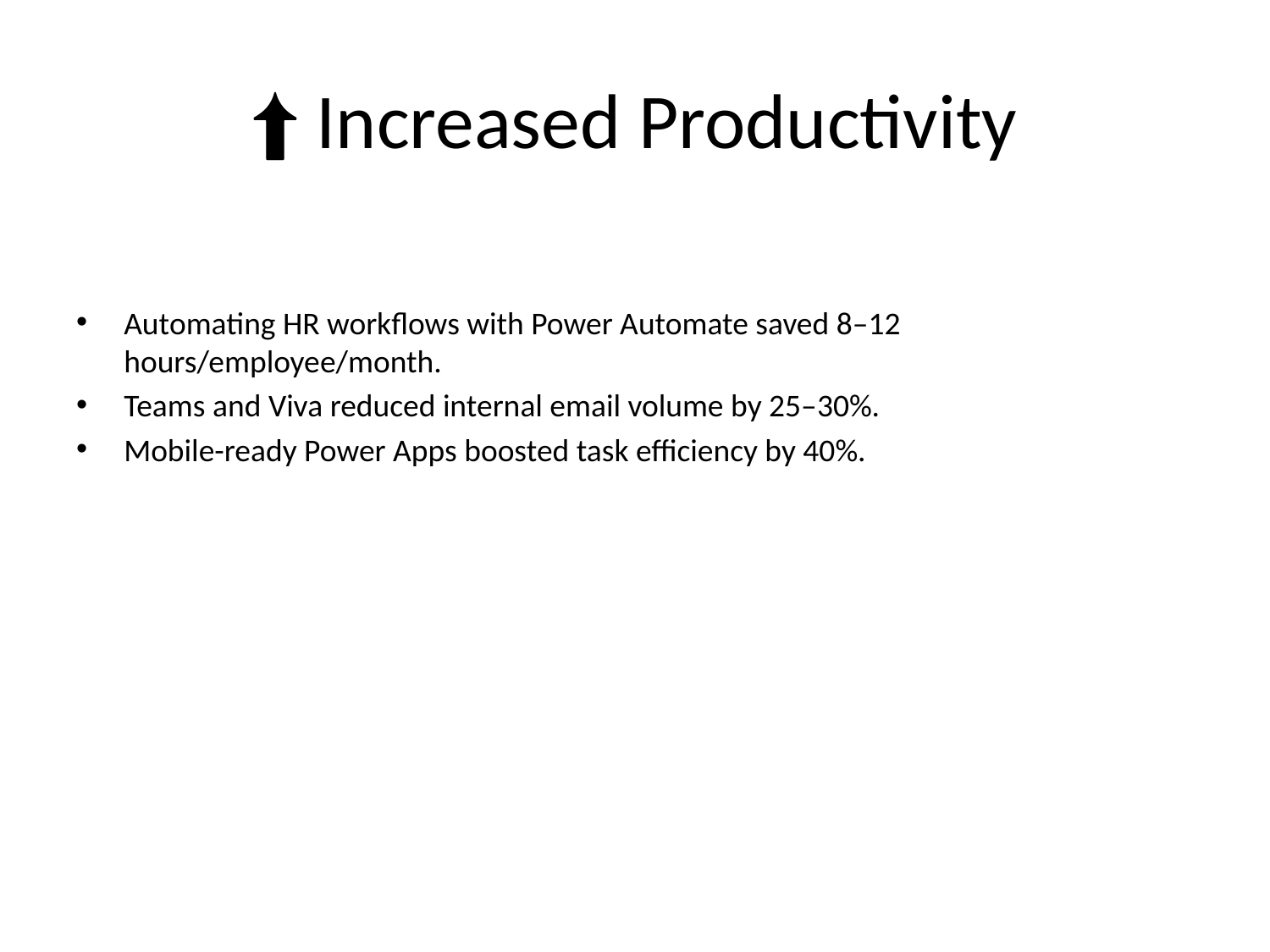

# ⬆️ Increased Productivity

Automating HR workflows with Power Automate saved 8–12 hours/employee/month.
Teams and Viva reduced internal email volume by 25–30%.
Mobile-ready Power Apps boosted task efficiency by 40%.